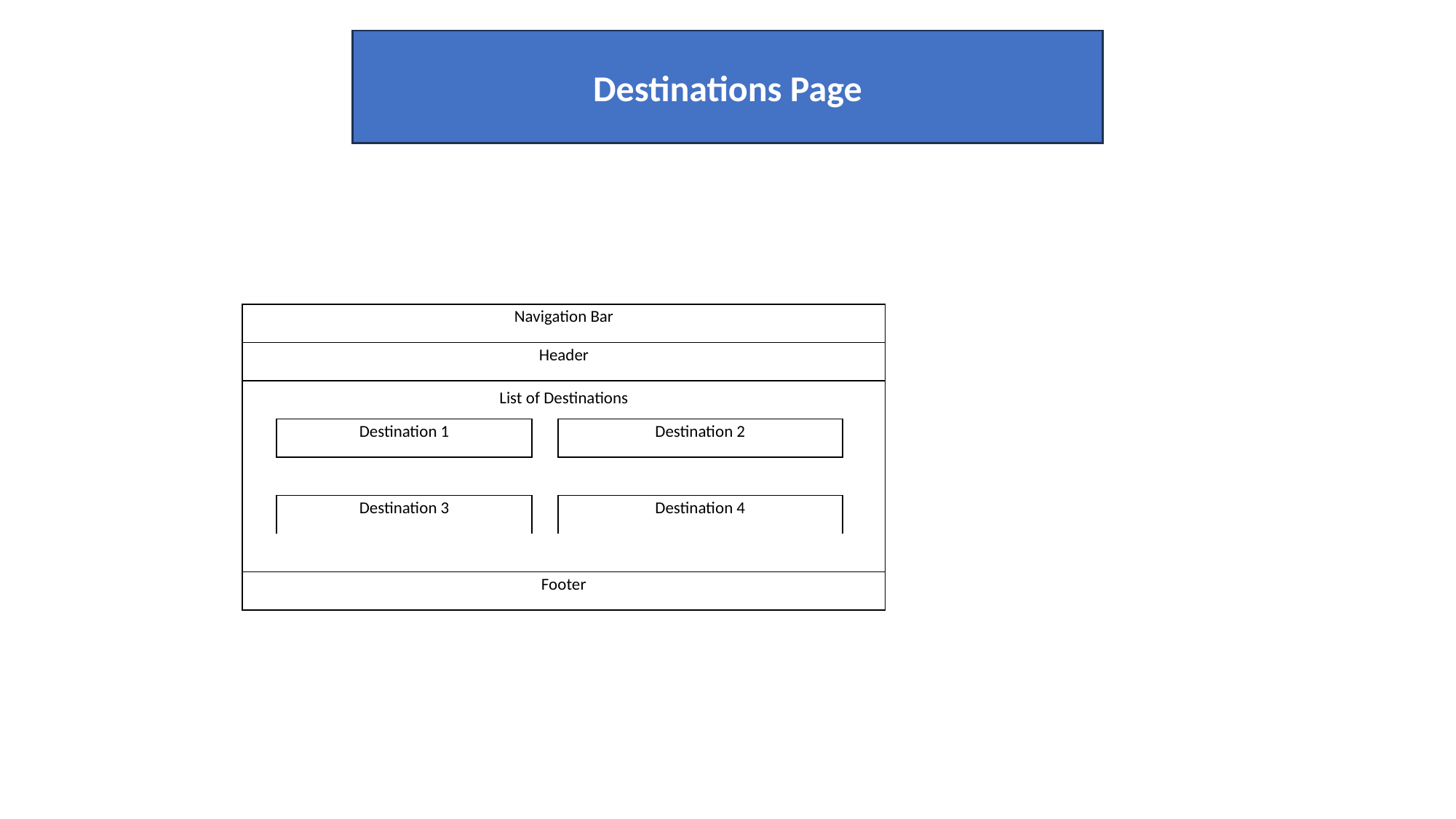

Destinations Page
| Navigation Bar |  |  |  |  |
| --- | --- | --- | --- | --- |
| Header |  |  |  |  |
| List of Destinations |  |  |  |  |
|  | Destination 1 |  | Destination 2 |  |
|  |  |  |  |  |
|  | Destination 3 |  | Destination 4 |  |
|  |  |  |  |  |
| Footer |  |  |  |  |